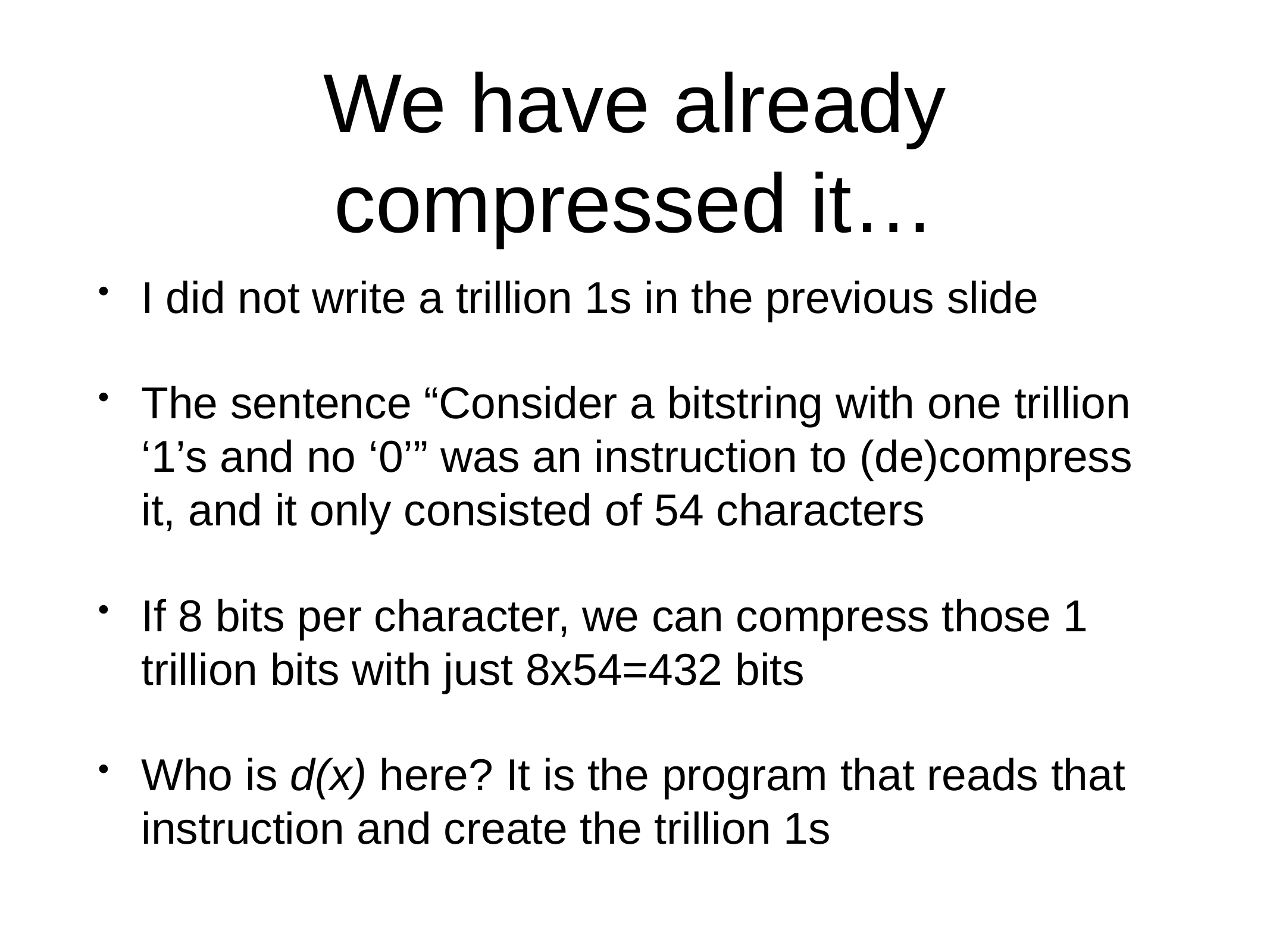

# We have already compressed it…
I did not write a trillion 1s in the previous slide
The sentence “Consider a bitstring with one trillion ‘1’s and no ‘0’” was an instruction to (de)compress it, and it only consisted of 54 characters
If 8 bits per character, we can compress those 1 trillion bits with just 8x54=432 bits
Who is d(x) here? It is the program that reads that instruction and create the trillion 1s